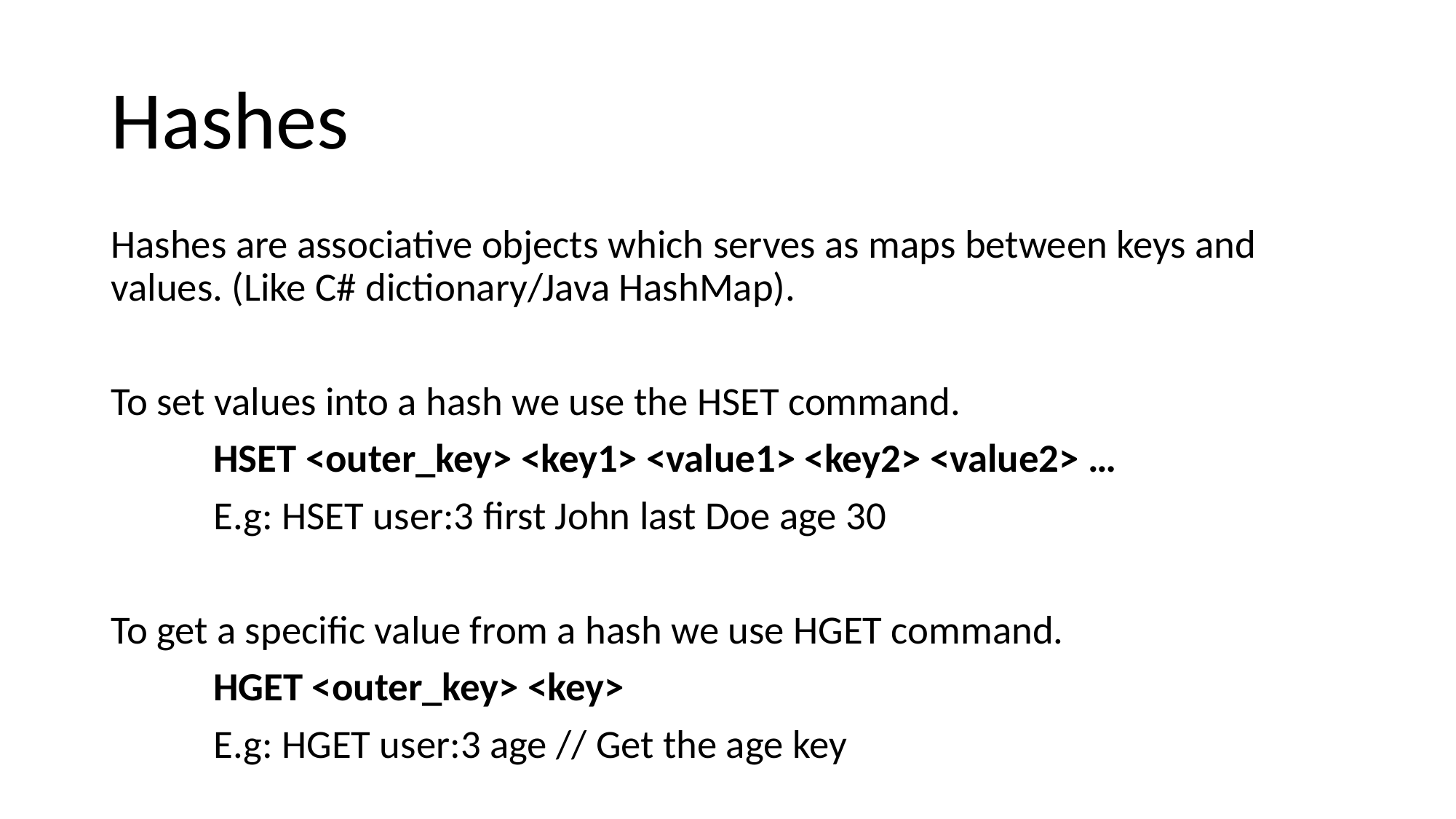

# Hashes
Hashes are associative objects which serves as maps between keys and values. (Like C# dictionary/Java HashMap).

To set values into a hash we use the HSET command.
	HSET <outer_key> <key1> <value1> <key2> <value2> …
	E.g: HSET user:3 first John last Doe age 30

To get a specific value from a hash we use HGET command.
	HGET <outer_key> <key>
	E.g: HGET user:3 age // Get the age key